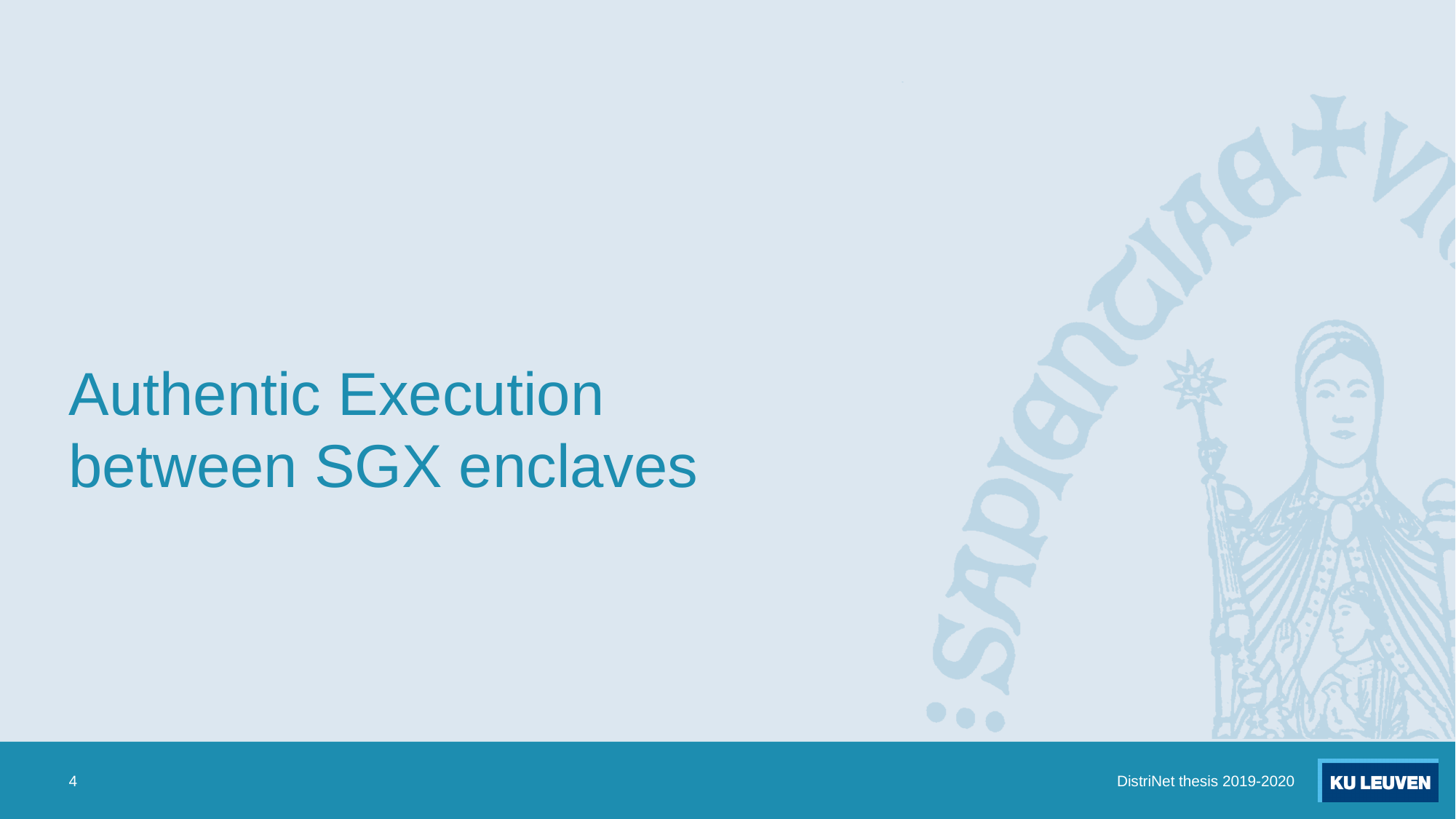

# Authentic Execution between SGX enclaves
4
DistriNet thesis 2019-2020